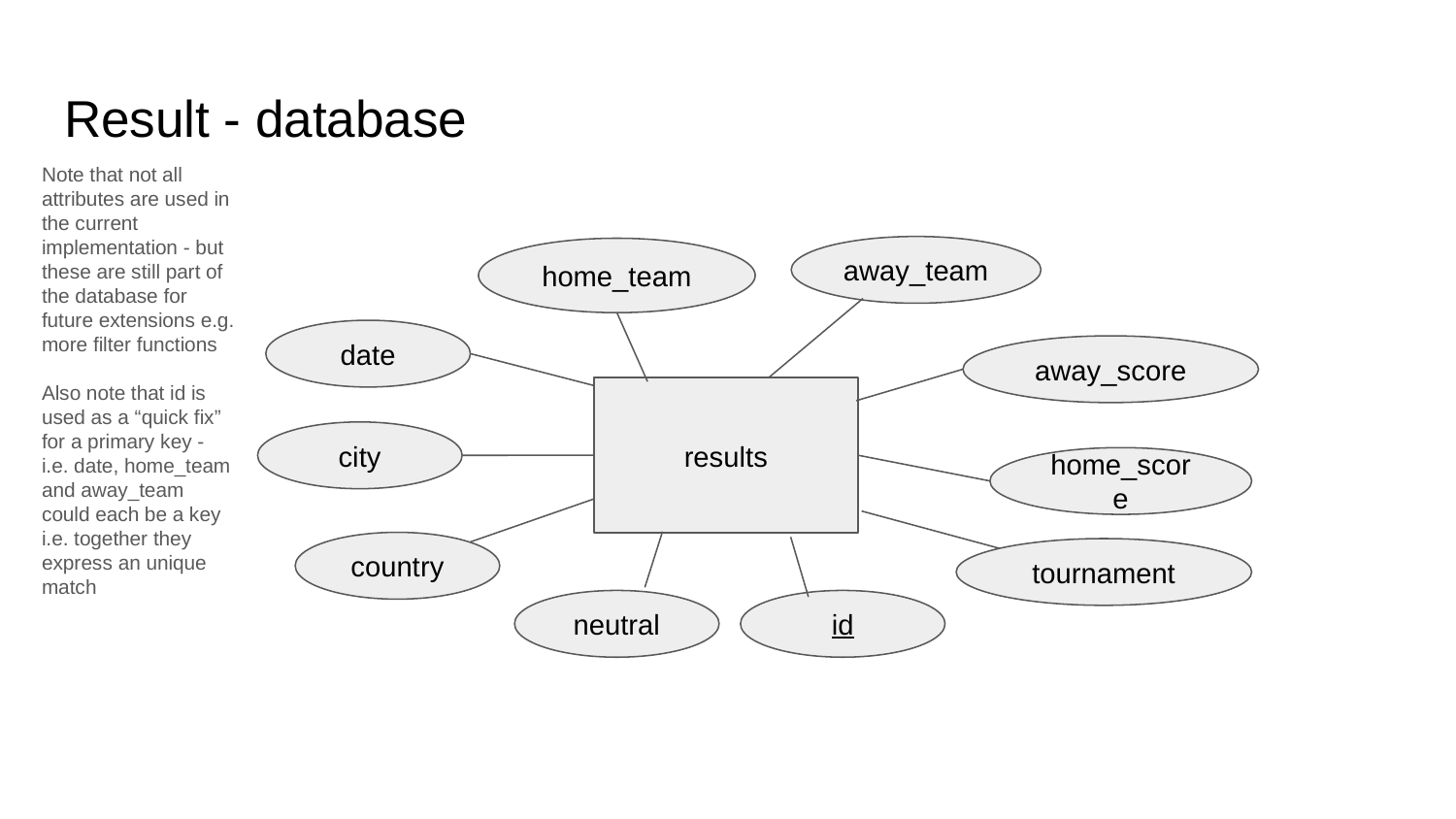

# Result - database
Note that not all attributes are used in the current implementation - but these are still part of the database for future extensions e.g. more filter functions

Also note that id is used as a “quick fix” for a primary key - i.e. date, home_team and away_team could each be a key i.e. together they express an unique match
away_team
home_team
date
away_score
results
city
home_score
country
tournament
neutral
id